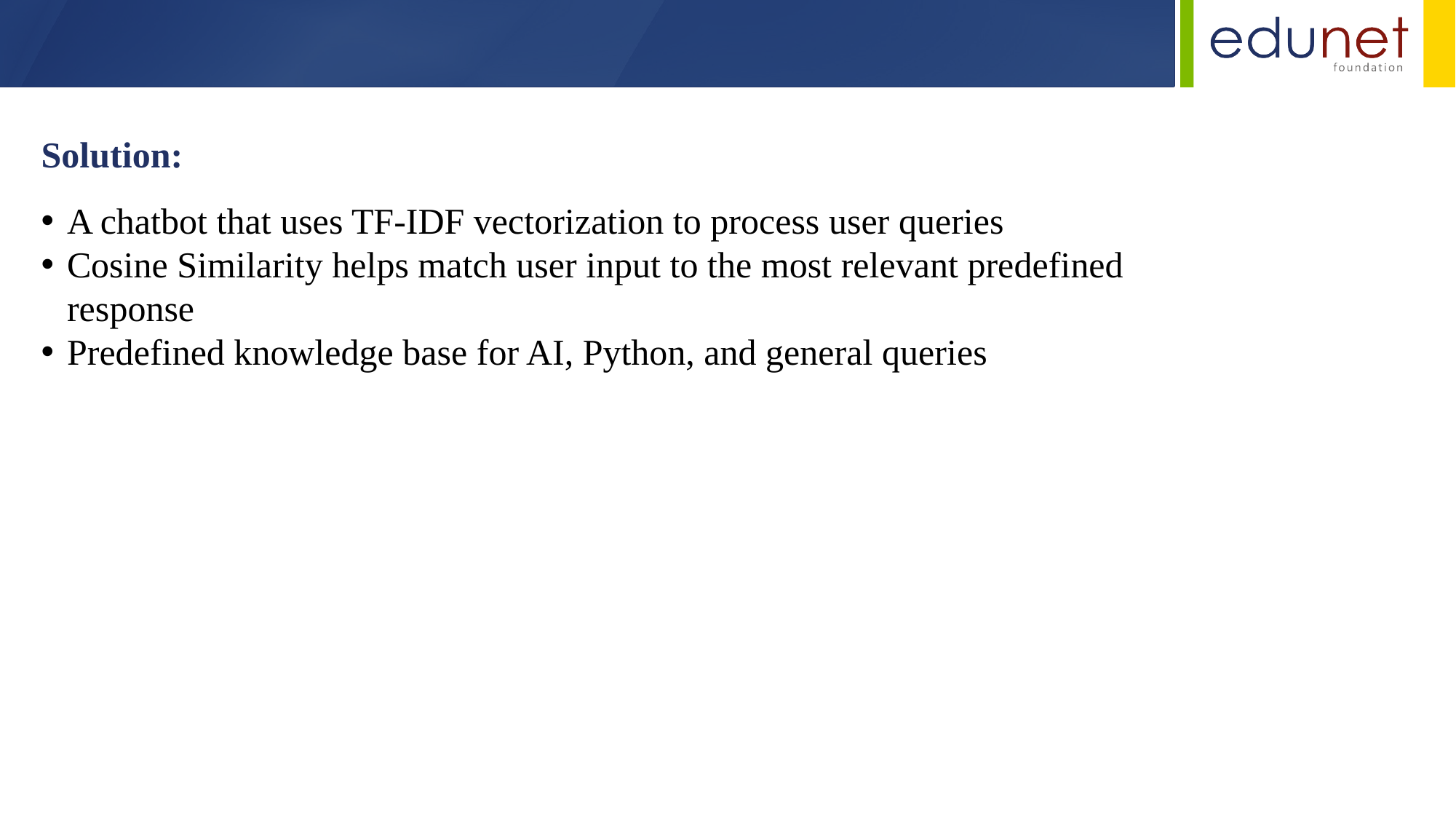

Solution:
A chatbot that uses TF-IDF vectorization to process user queries
Cosine Similarity helps match user input to the most relevant predefined response
Predefined knowledge base for AI, Python, and general queries